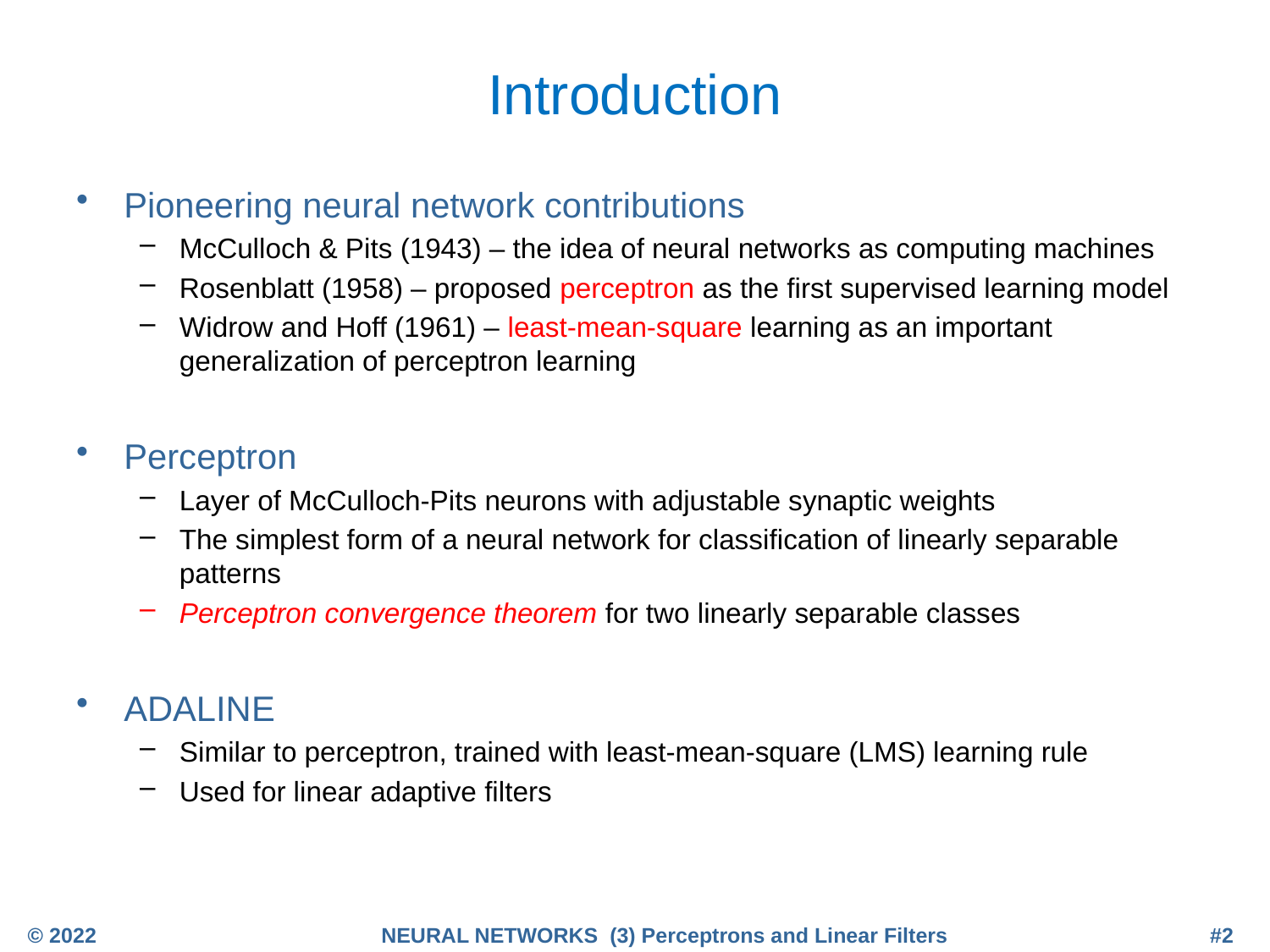

# Introduction
Pioneering neural network contributions
McCulloch & Pits (1943) – the idea of neural networks as computing machines
Rosenblatt (1958) – proposed perceptron as the first supervised learning model
Widrow and Hoff (1961) – least-mean-square learning as an important generalization of perceptron learning

Perceptron
Layer of McCulloch-Pits neurons with adjustable synaptic weights
The simplest form of a neural network for classification of linearly separable patterns
Perceptron convergence theorem for two linearly separable classes

ADALINE
Similar to perceptron, trained with least-mean-square (LMS) learning rule
Used for linear adaptive filters
© 2022
NEURAL NETWORKS  (3) Perceptrons and Linear Filters
#2